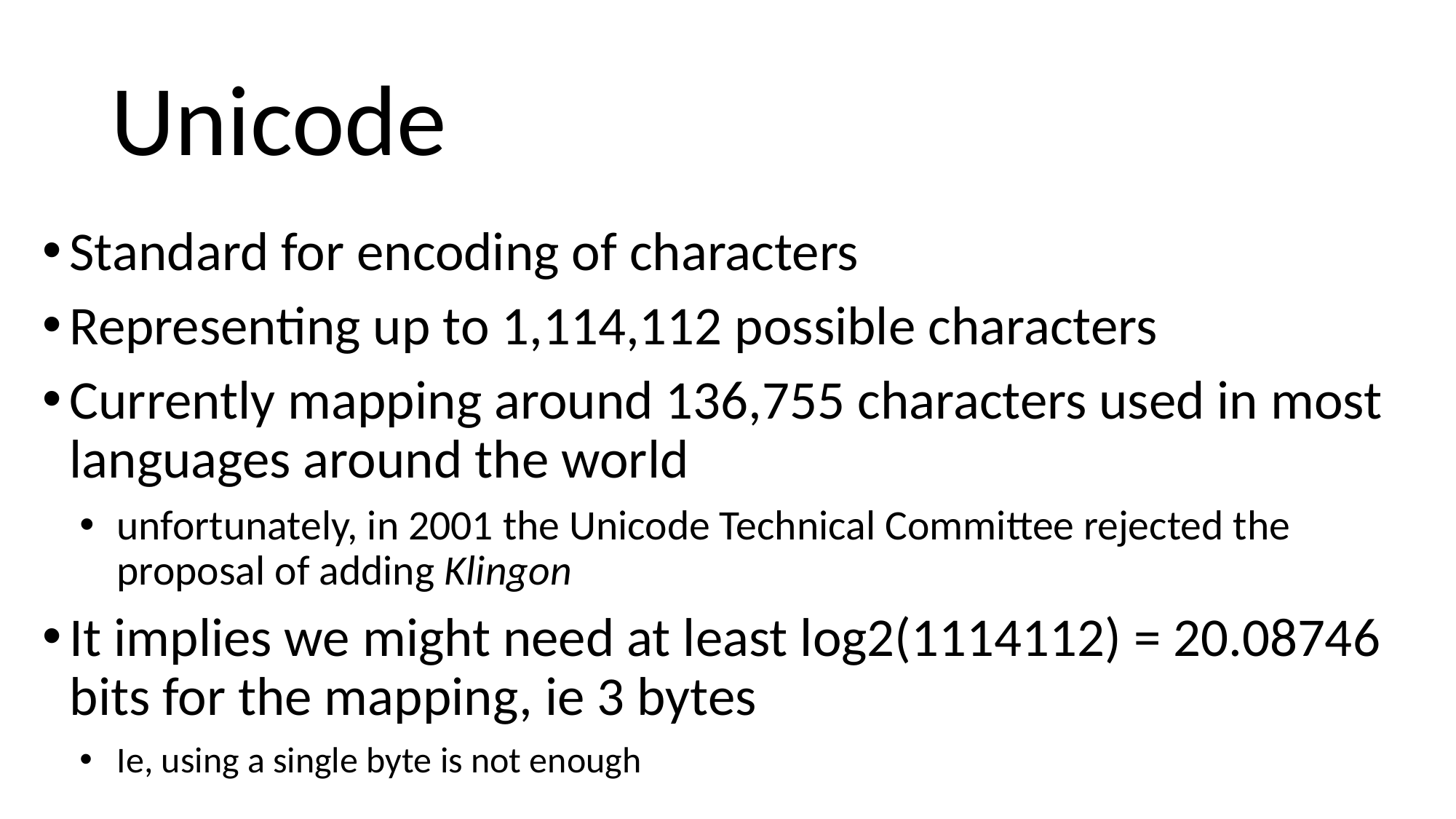

# Unicode
Standard for encoding of characters
Representing up to 1,114,112 possible characters
Currently mapping around 136,755 characters used in most languages around the world
unfortunately, in 2001 the Unicode Technical Committee rejected the proposal of adding Klingon
It implies we might need at least log2(1114112) = 20.08746 bits for the mapping, ie 3 bytes
Ie, using a single byte is not enough